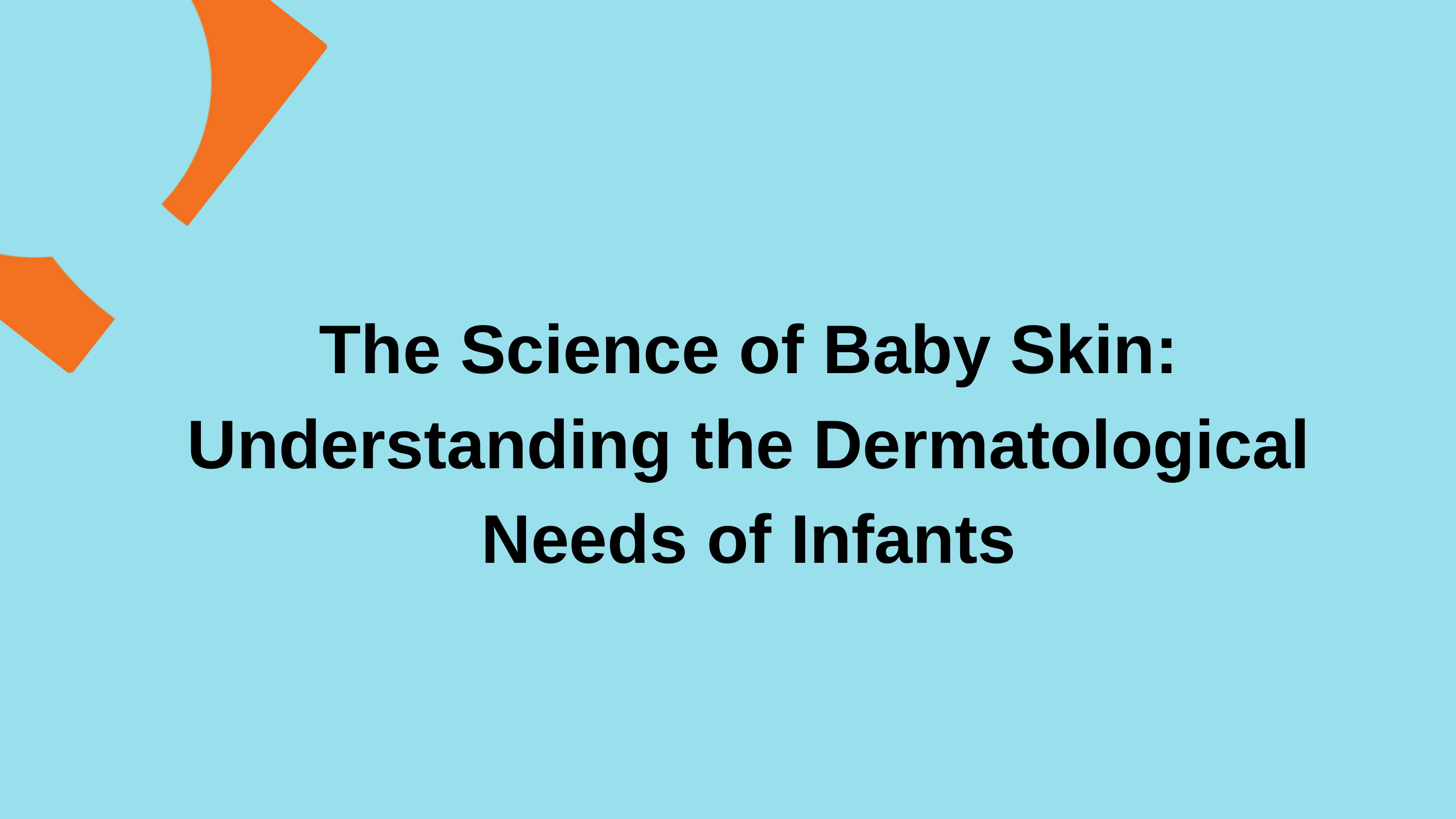

The Science of Baby Skin: Understanding the Dermatological Needs of Infants